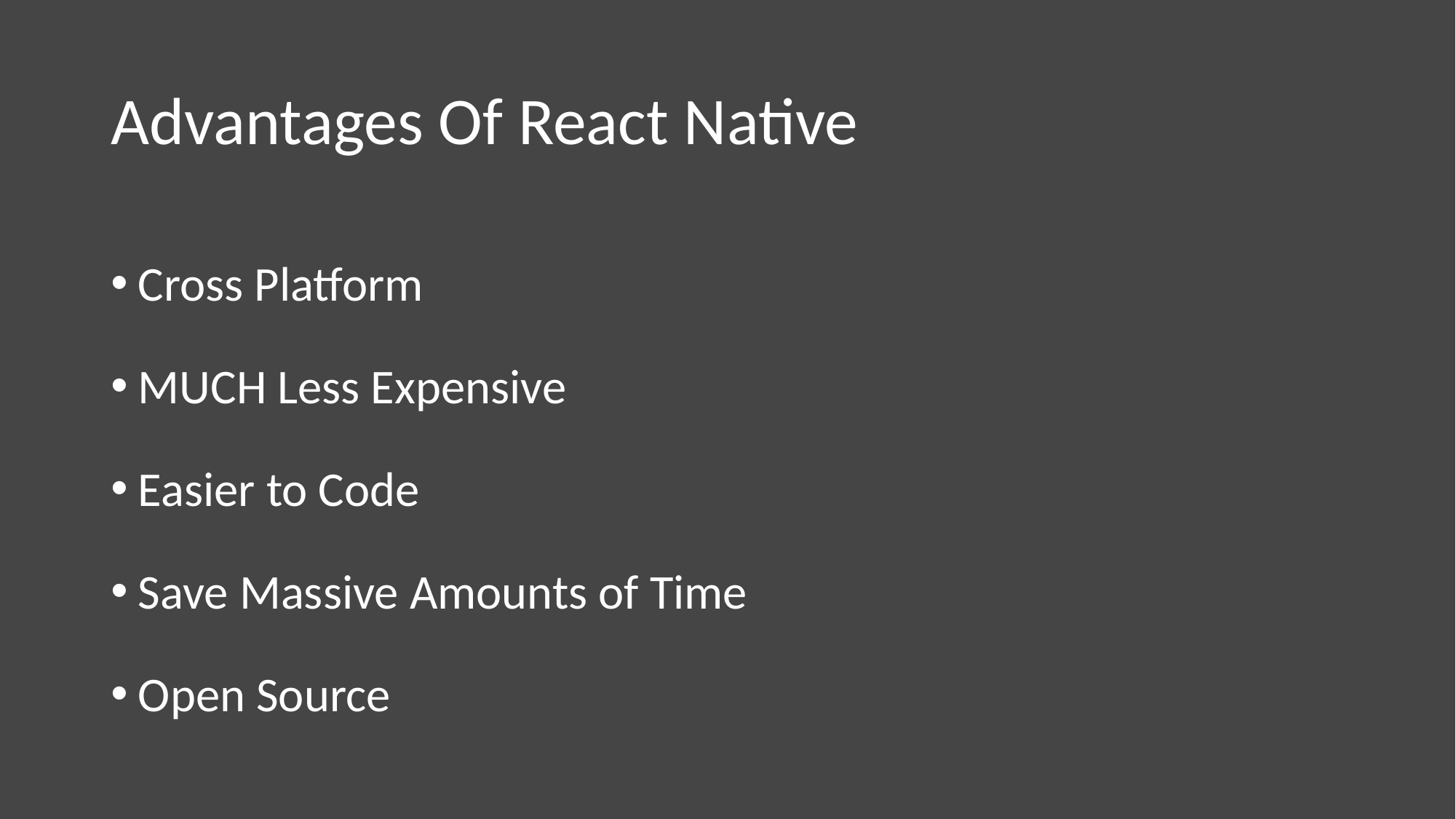

# Advantages Of React Native
Cross Platform
MUCH Less Expensive
Easier to Code
Save Massive Amounts of Time
Open Source